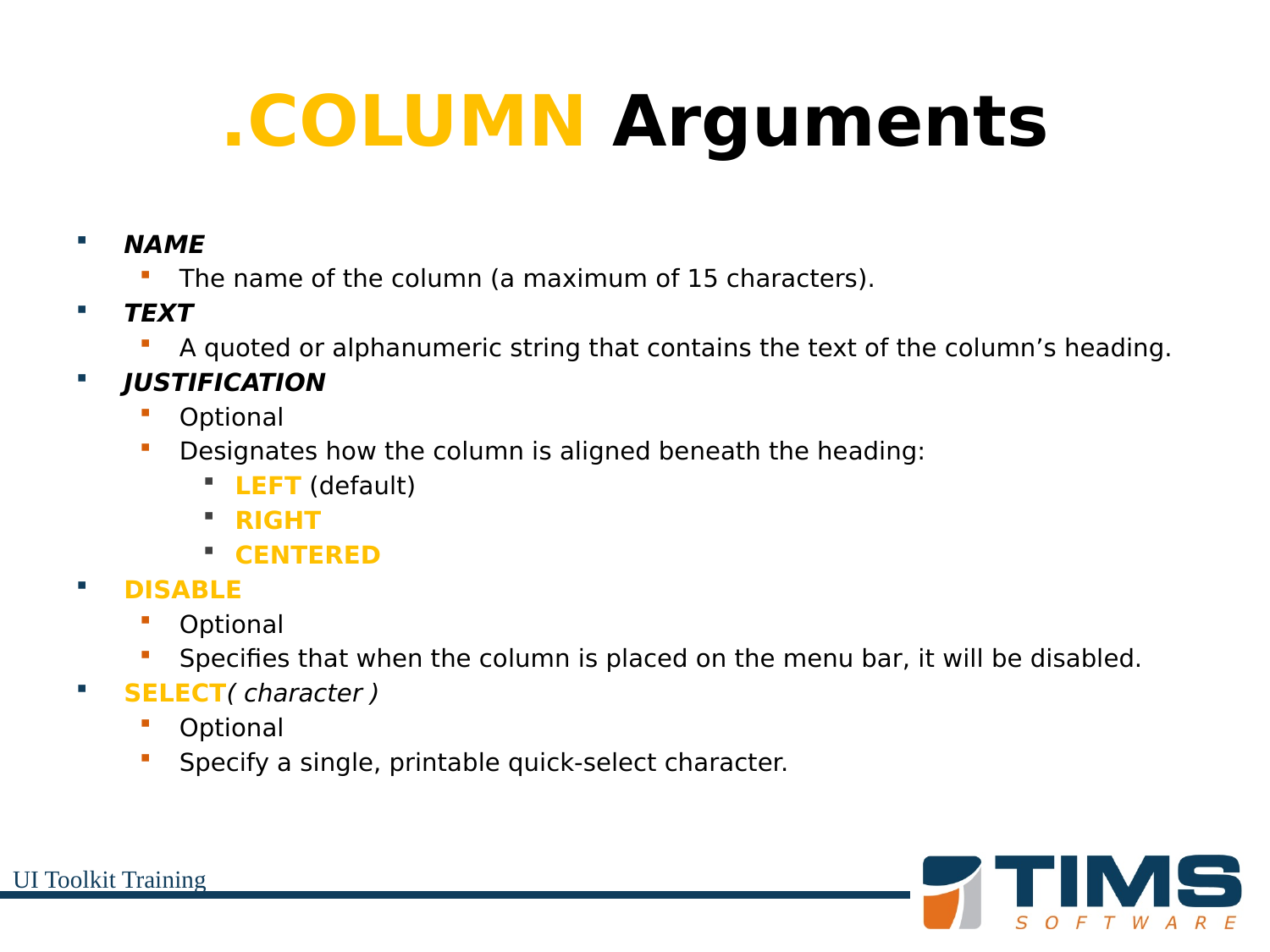

# .COLUMN Arguments
NAME
The name of the column (a maximum of 15 characters).
TEXT
A quoted or alphanumeric string that contains the text of the column’s heading.
JUSTIFICATION
Optional
Designates how the column is aligned beneath the heading:
LEFT (default)
RIGHT
CENTERED
DISABLE
Optional
Specifies that when the column is placed on the menu bar, it will be disabled.
SELECT( character )
Optional
Specify a single, printable quick-select character.

UI Toolkit Training